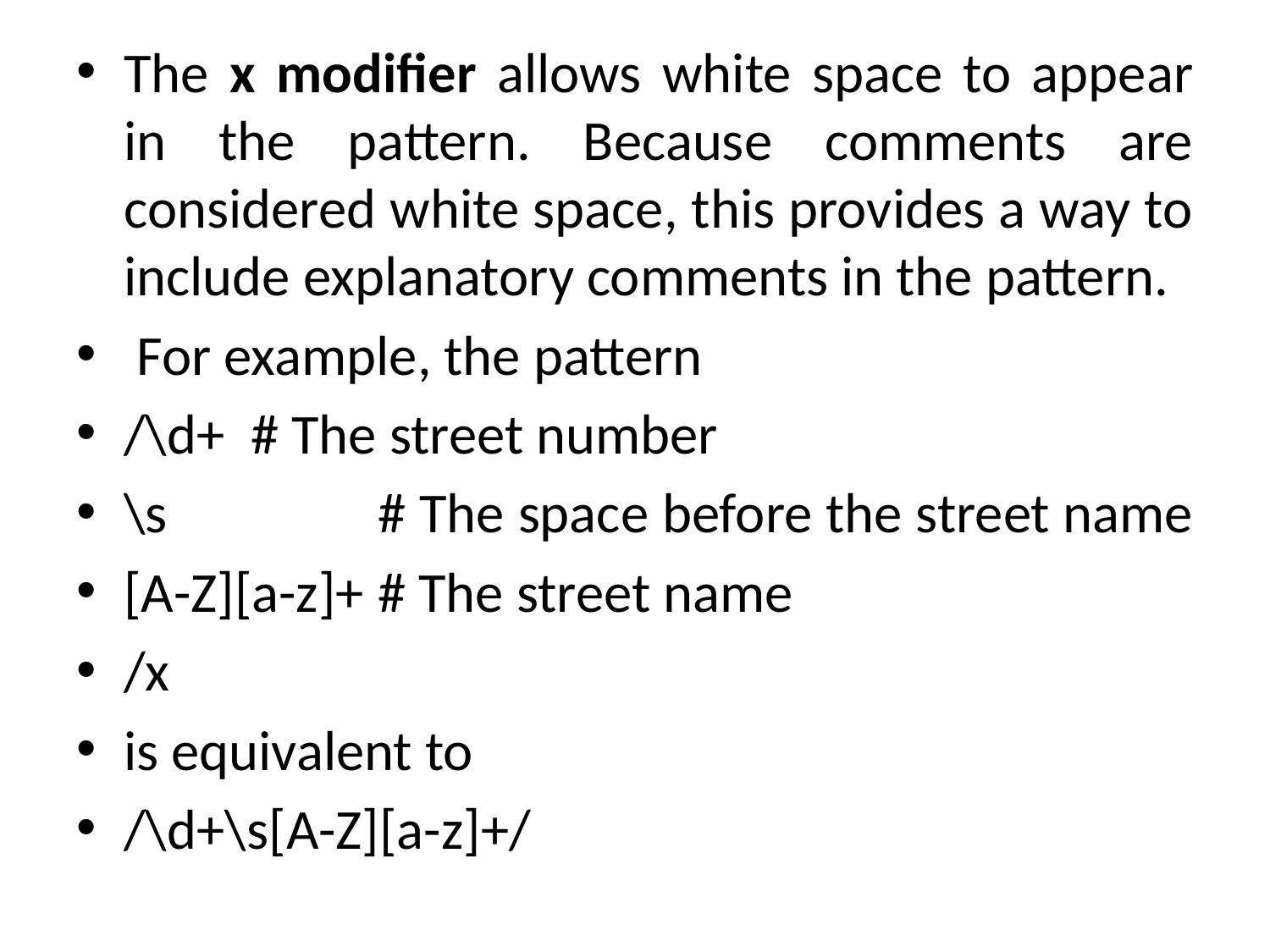

The x modifier allows white space to appear in the pattern. Because comments are considered white space, this provides a way to include explanatory comments in the pattern.
 For example, the pattern
/\d+	# The street number
\s		# The space before the street name
[A-Z][a-z]+	# The street name
/x
is equivalent to
/\d+\s[A-Z][a-z]+/